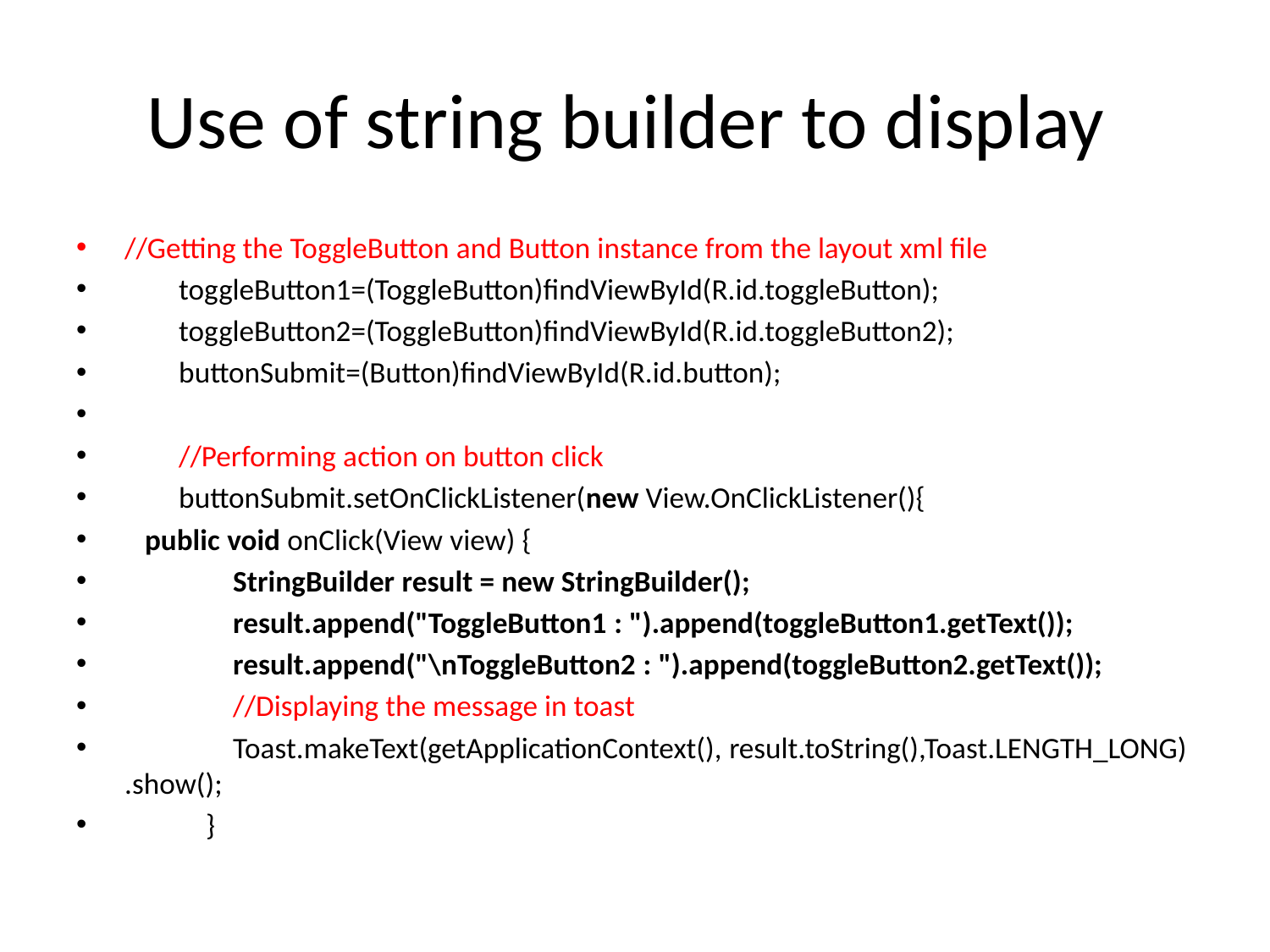

# Use of string builder to display
//Getting the ToggleButton and Button instance from the layout xml file
        toggleButton1=(ToggleButton)findViewById(R.id.toggleButton);
        toggleButton2=(ToggleButton)findViewById(R.id.toggleButton2);
        buttonSubmit=(Button)findViewById(R.id.button);

        //Performing action on button click
        buttonSubmit.setOnClickListener(new View.OnClickListener(){
   public void onClick(View view) {
                StringBuilder result = new StringBuilder();
                result.append("ToggleButton1 : ").append(toggleButton1.getText());
                result.append("\nToggleButton2 : ").append(toggleButton2.getText());
                //Displaying the message in toast
                Toast.makeText(getApplicationContext(), result.toString(),Toast.LENGTH_LONG).show();
            }